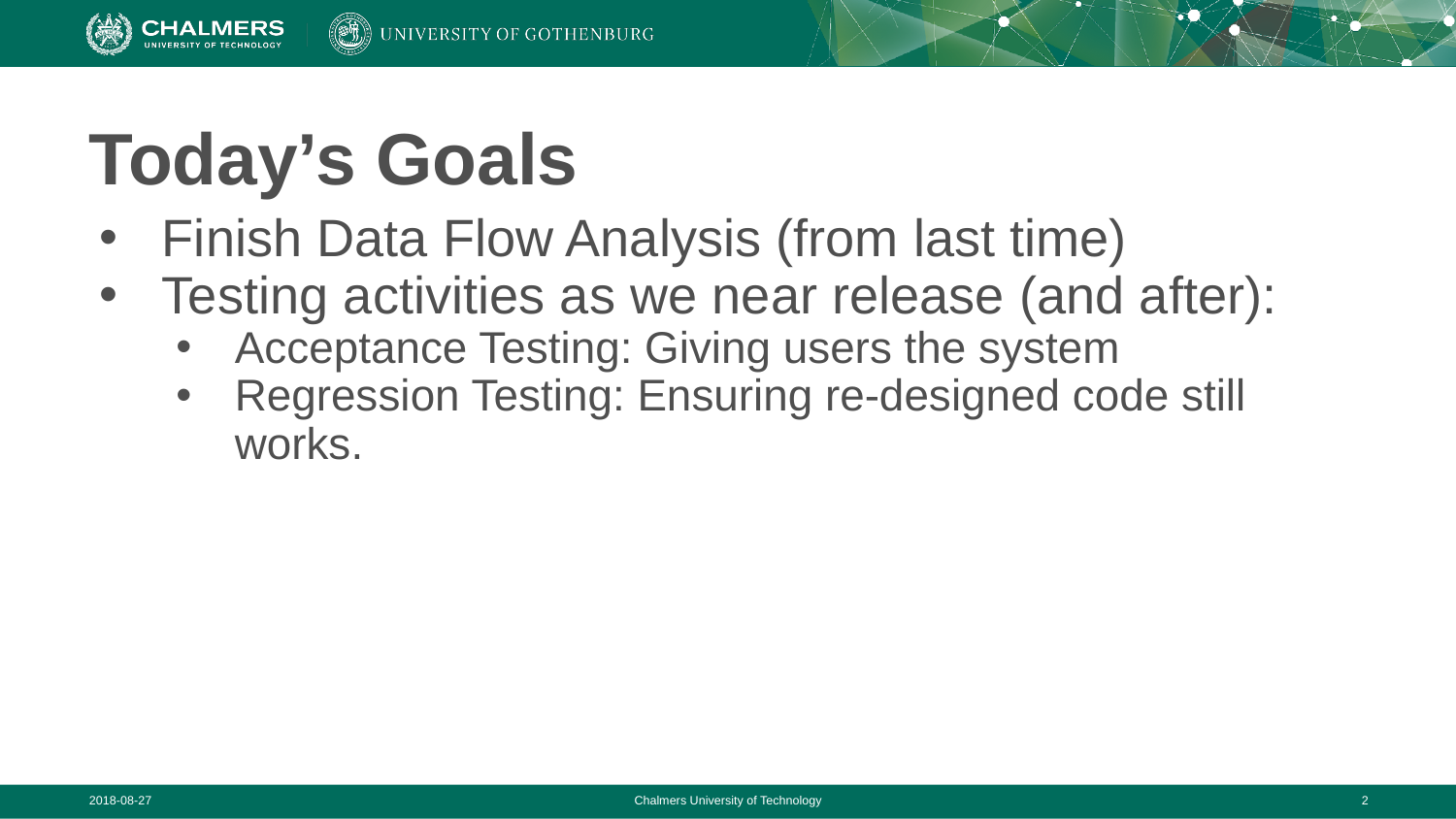

# Today’s Goals
Finish Data Flow Analysis (from last time)
Testing activities as we near release (and after):
Acceptance Testing: Giving users the system
Regression Testing: Ensuring re-designed code still works.
2018-08-27
Chalmers University of Technology
2